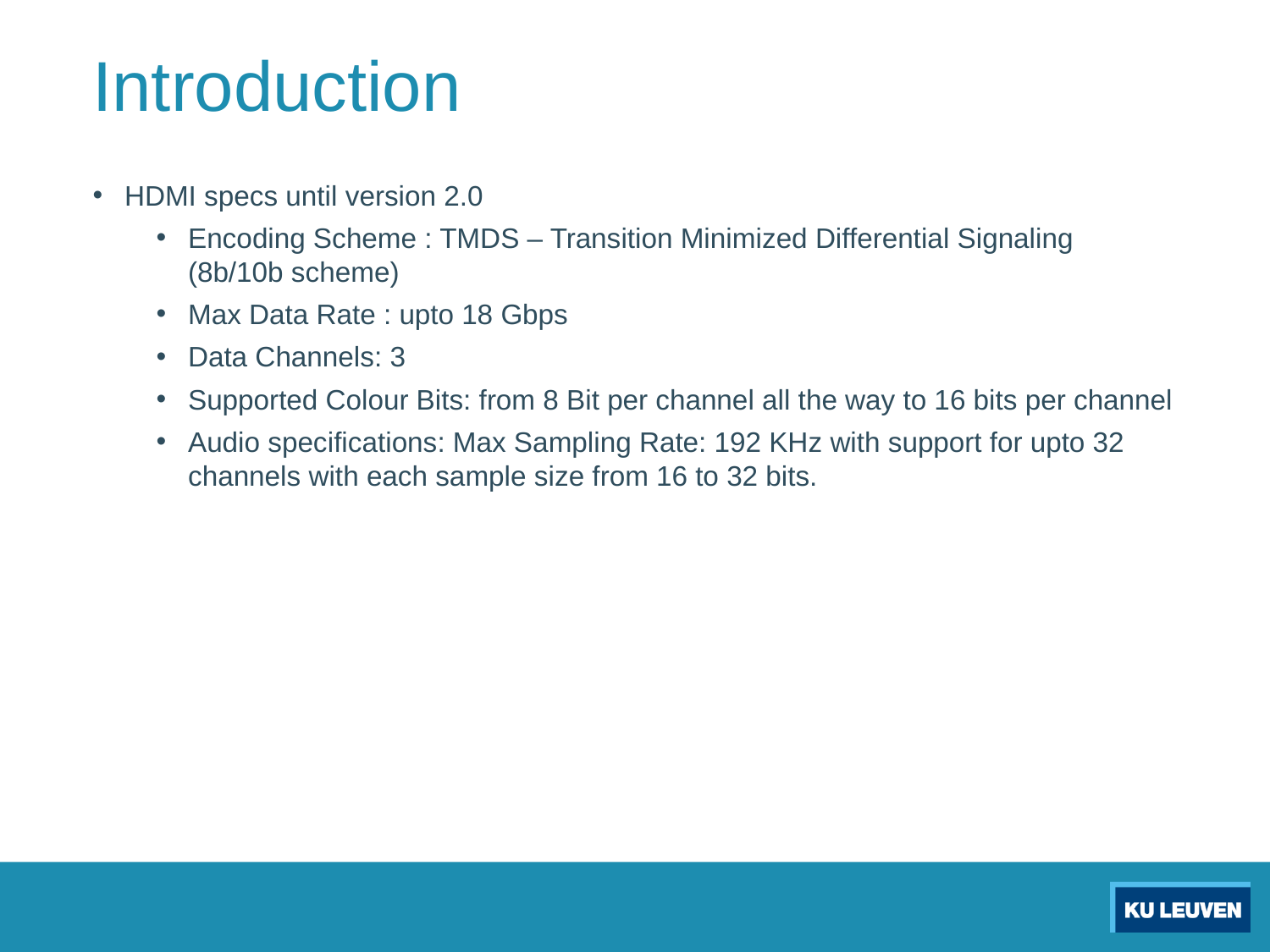

# Introduction
HDMI specs until version 2.0
Encoding Scheme : TMDS – Transition Minimized Differential Signaling (8b/10b scheme)
Max Data Rate : upto 18 Gbps
Data Channels: 3
Supported Colour Bits: from 8 Bit per channel all the way to 16 bits per channel
Audio specifications: Max Sampling Rate: 192 KHz with support for upto 32 channels with each sample size from 16 to 32 bits.